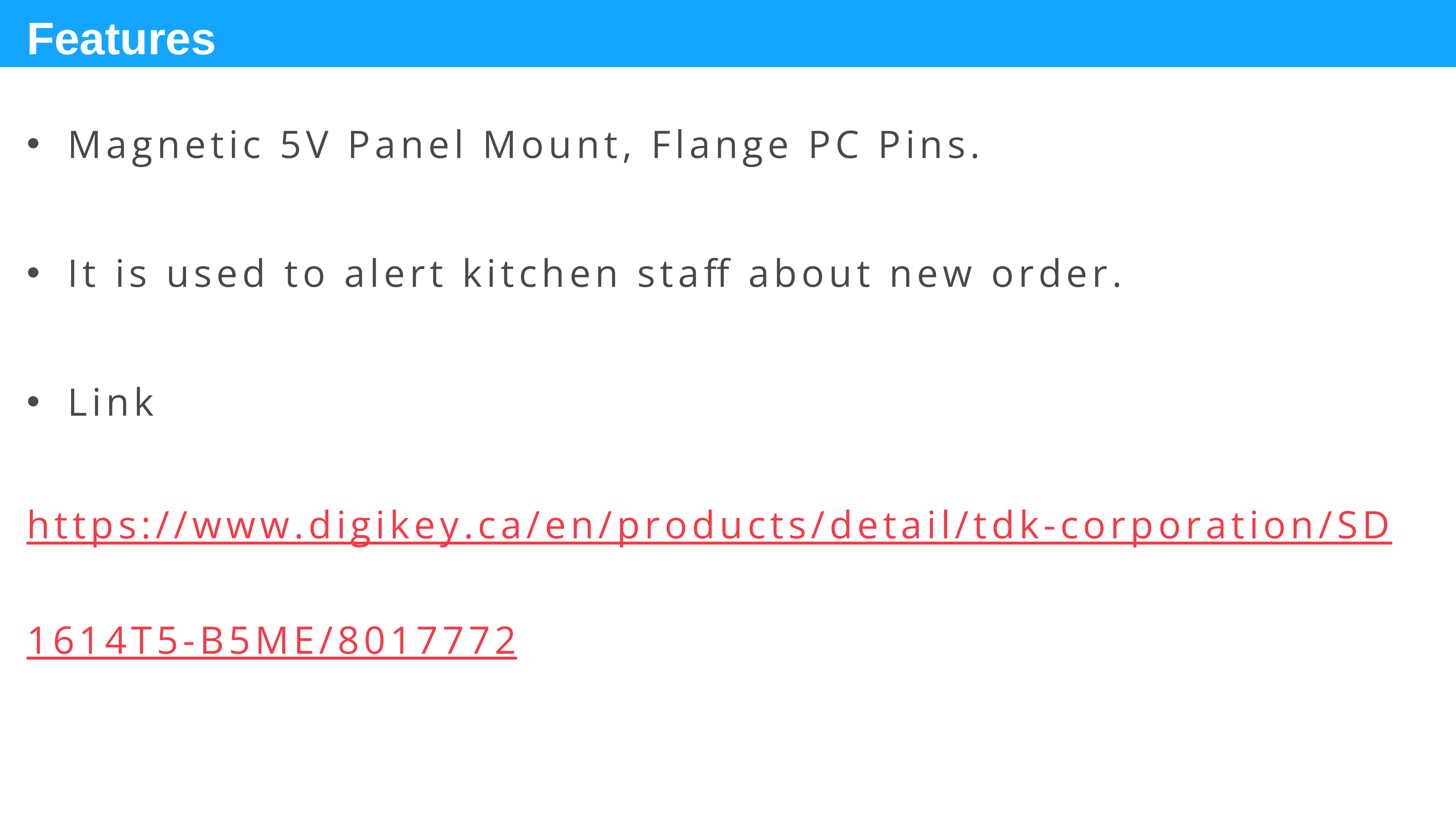

Magnetic 5V Panel Mount, Flange PC Pins.
It is used to alert kitchen staff about new order.
Link
https://www.digikey.ca/en/products/detail/tdk-corporation/SD1614T5-B5ME/8017772
Features